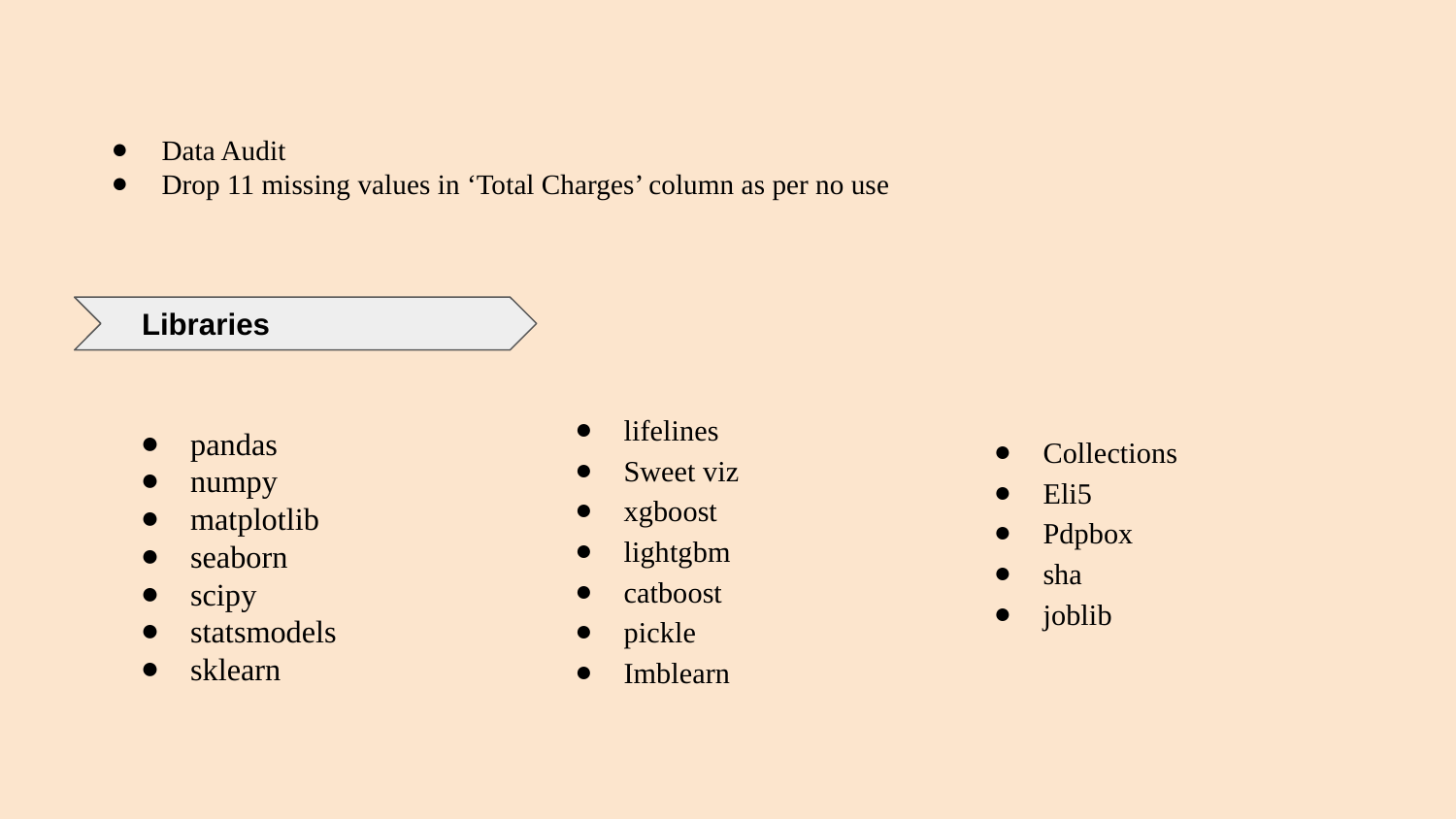

Data Audit
Drop 11 missing values in ‘Total Charges’ column as per no use
Libraries

lifelines
Sweet viz
xgboost
lightgbm
catboost
pickle
Imblearn
pandas
numpy
matplotlib
seaborn
scipy
statsmodels
sklearn

Collections
Eli5
Pdpbox
sha
joblib